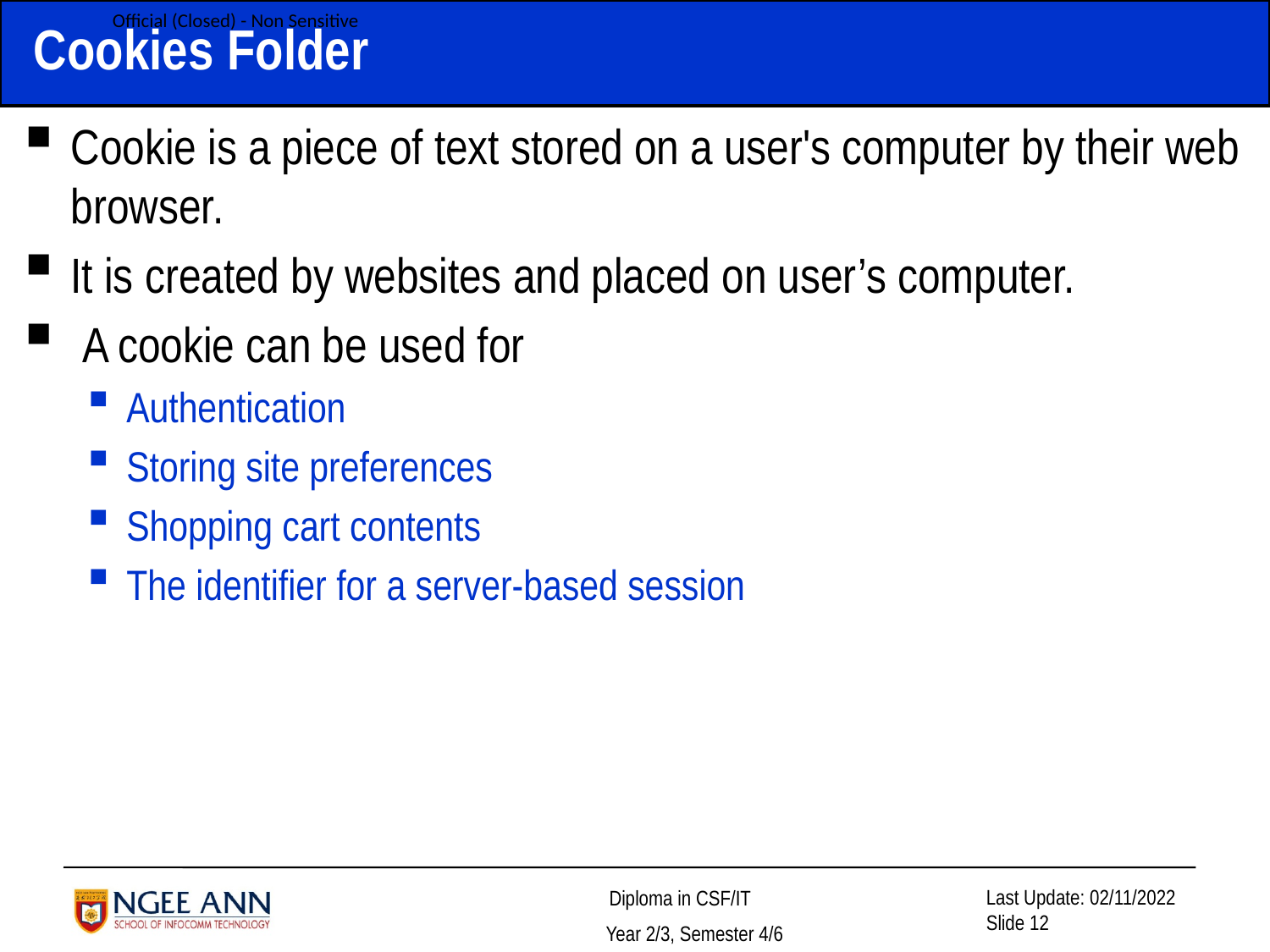

# Cookies Folder
Cookie is a piece of text stored on a user's computer by their web browser.
It is created by websites and placed on user’s computer.
 A cookie can be used for
Authentication
Storing site preferences
Shopping cart contents
The identifier for a server-based session